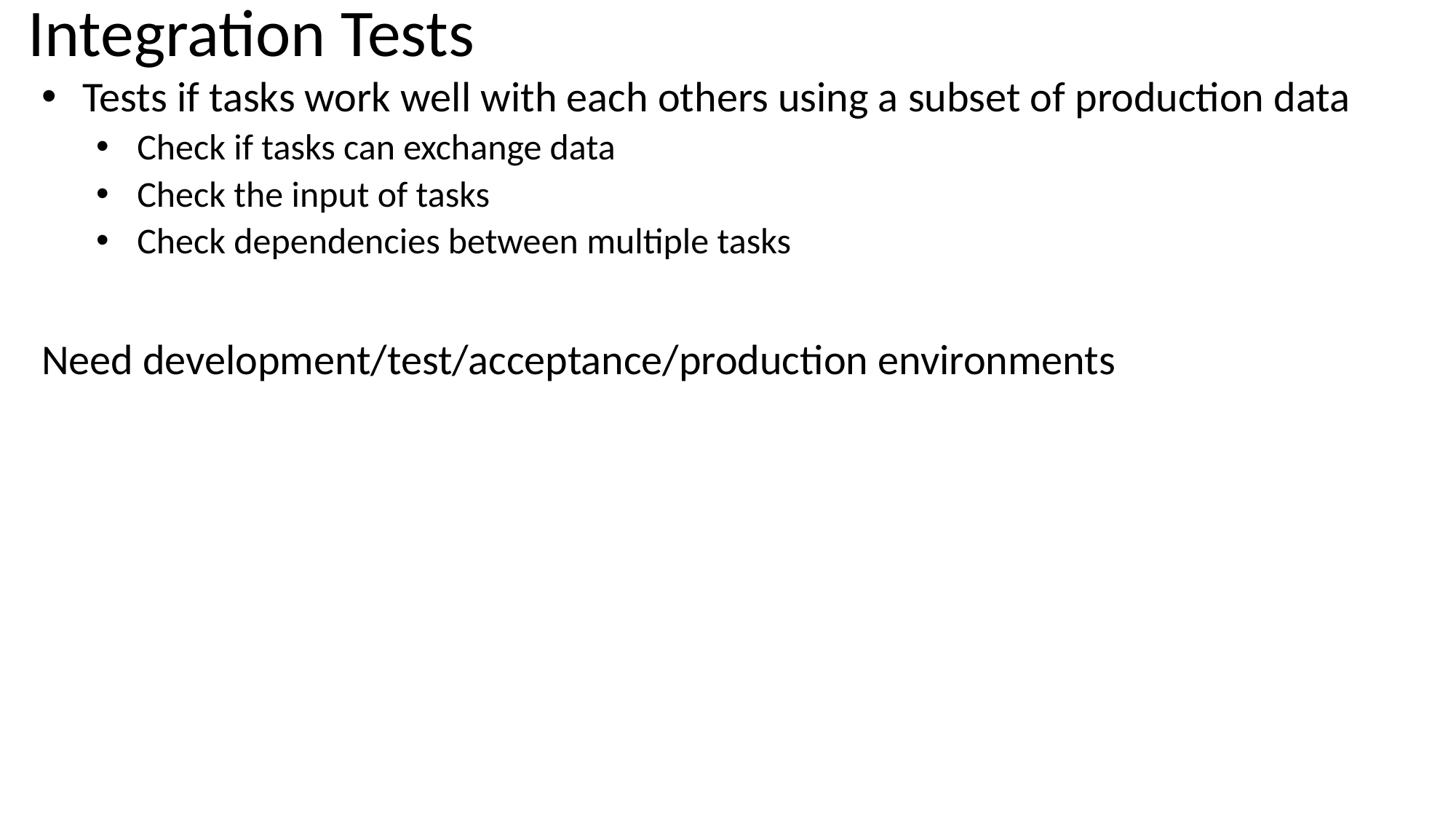

# Integration Tests
Tests if tasks work well with each others using a subset of production data
Check if tasks can exchange data
Check the input of tasks
Check dependencies between multiple tasks

Need development/test/acceptance/production environments